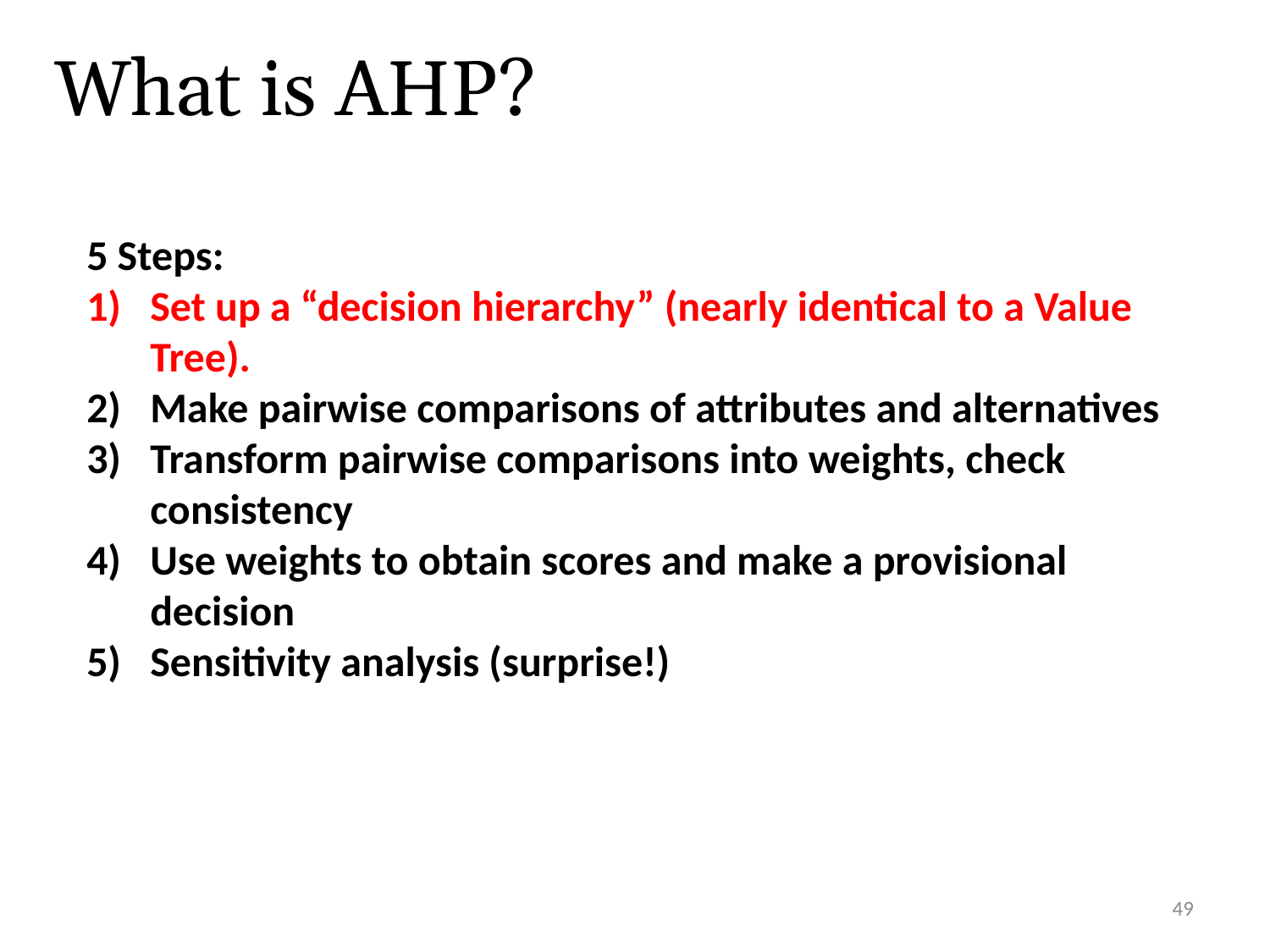

What is AHP?
5 Steps:
Set up a “decision hierarchy” (nearly identical to a Value Tree).
Make pairwise comparisons of attributes and alternatives
Transform pairwise comparisons into weights, check consistency
Use weights to obtain scores and make a provisional decision
Sensitivity analysis (surprise!)
49